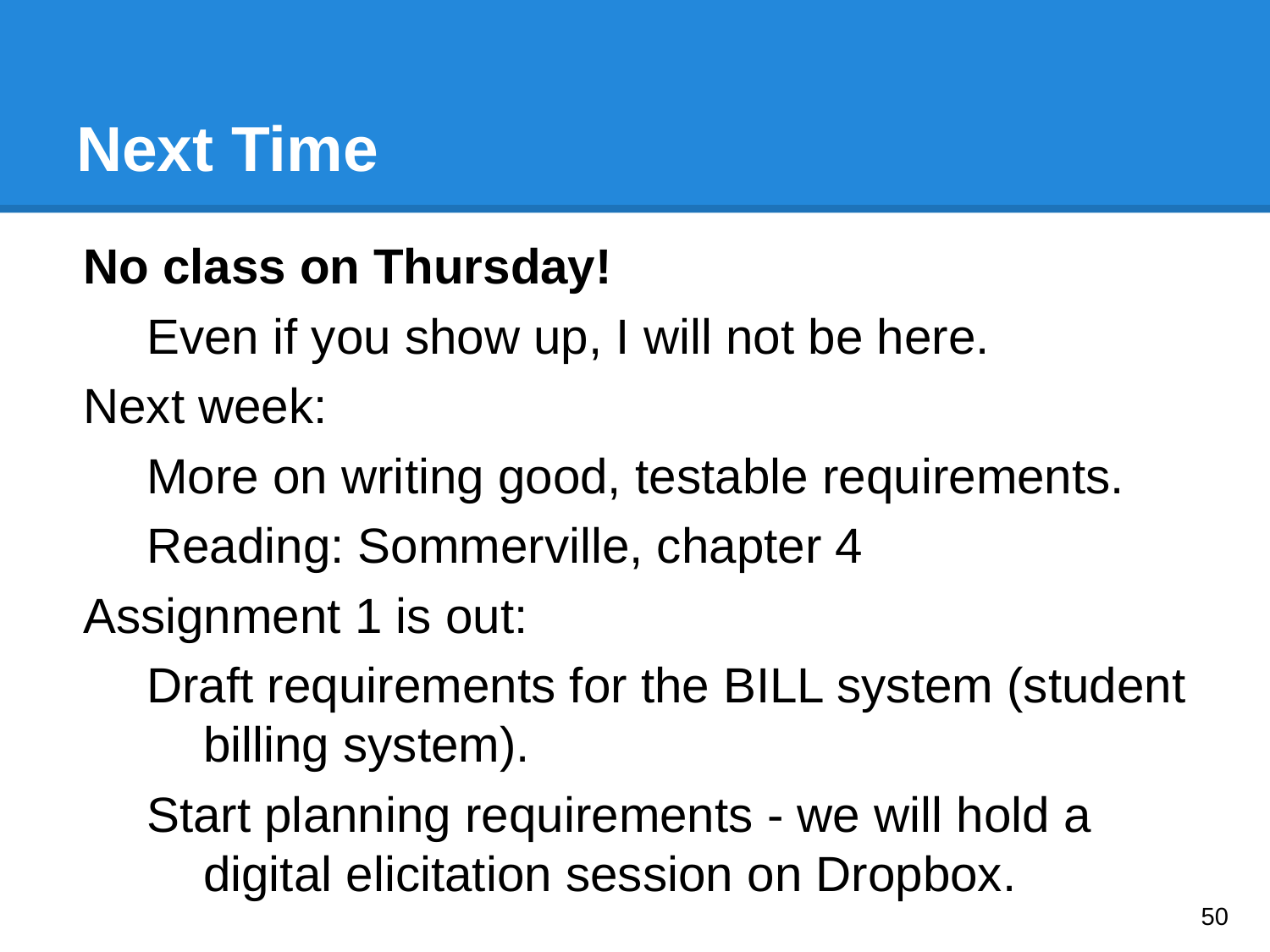

# Next Time
No class on Thursday!
Even if you show up, I will not be here.
Next week:
More on writing good, testable requirements.
Reading: Sommerville, chapter 4
Assignment 1 is out:
Draft requirements for the BILL system (student billing system).
Start planning requirements - we will hold a digital elicitation session on Dropbox.
50